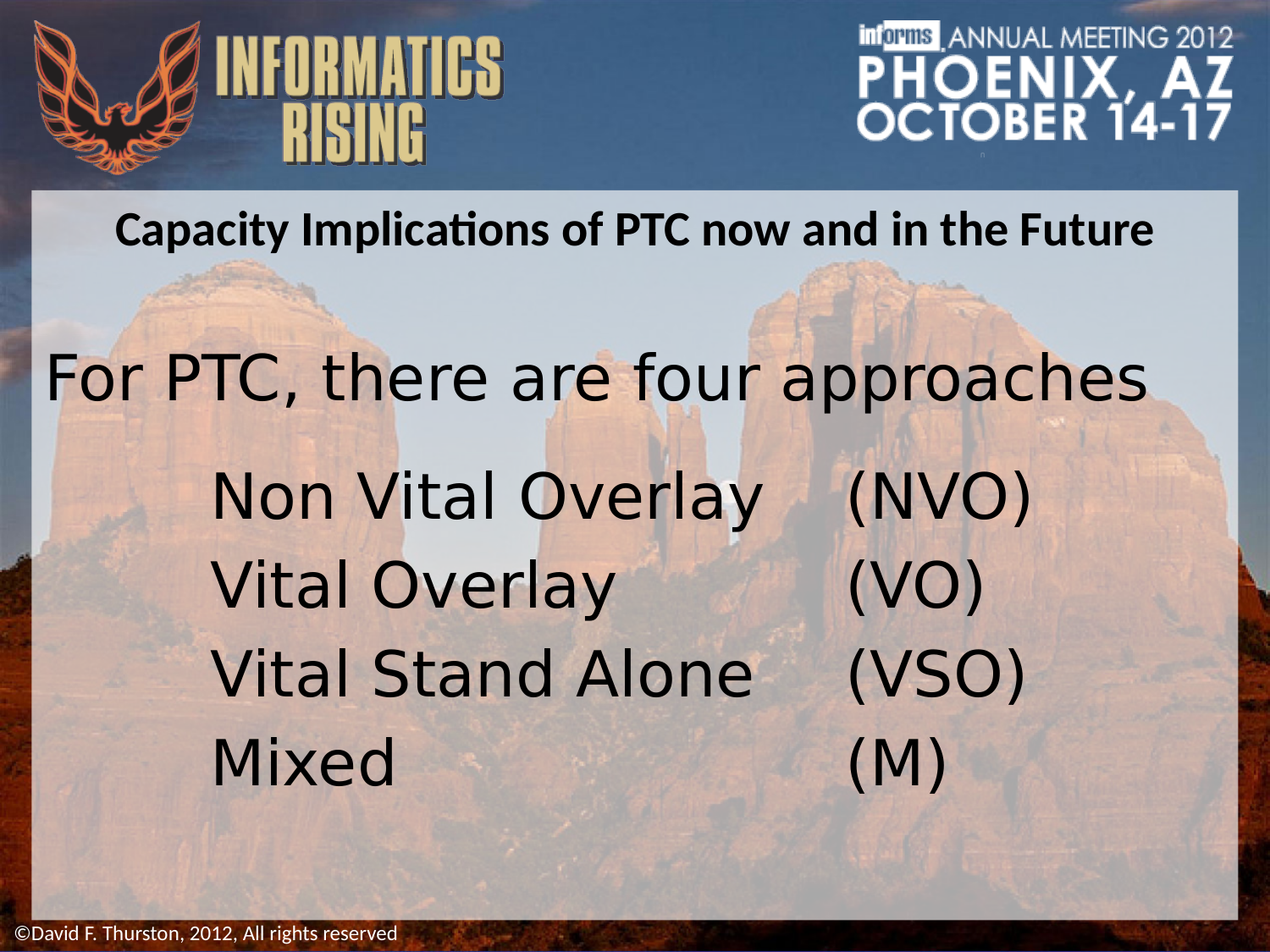

Capacity Implications of PTC now and in the Future

For PTC, there are four approaches

		Non Vital Overlay 	(NVO)
		Vital Overlay 		(VO)
		Vital Stand Alone	(VSO)
		Mixed 				(M)